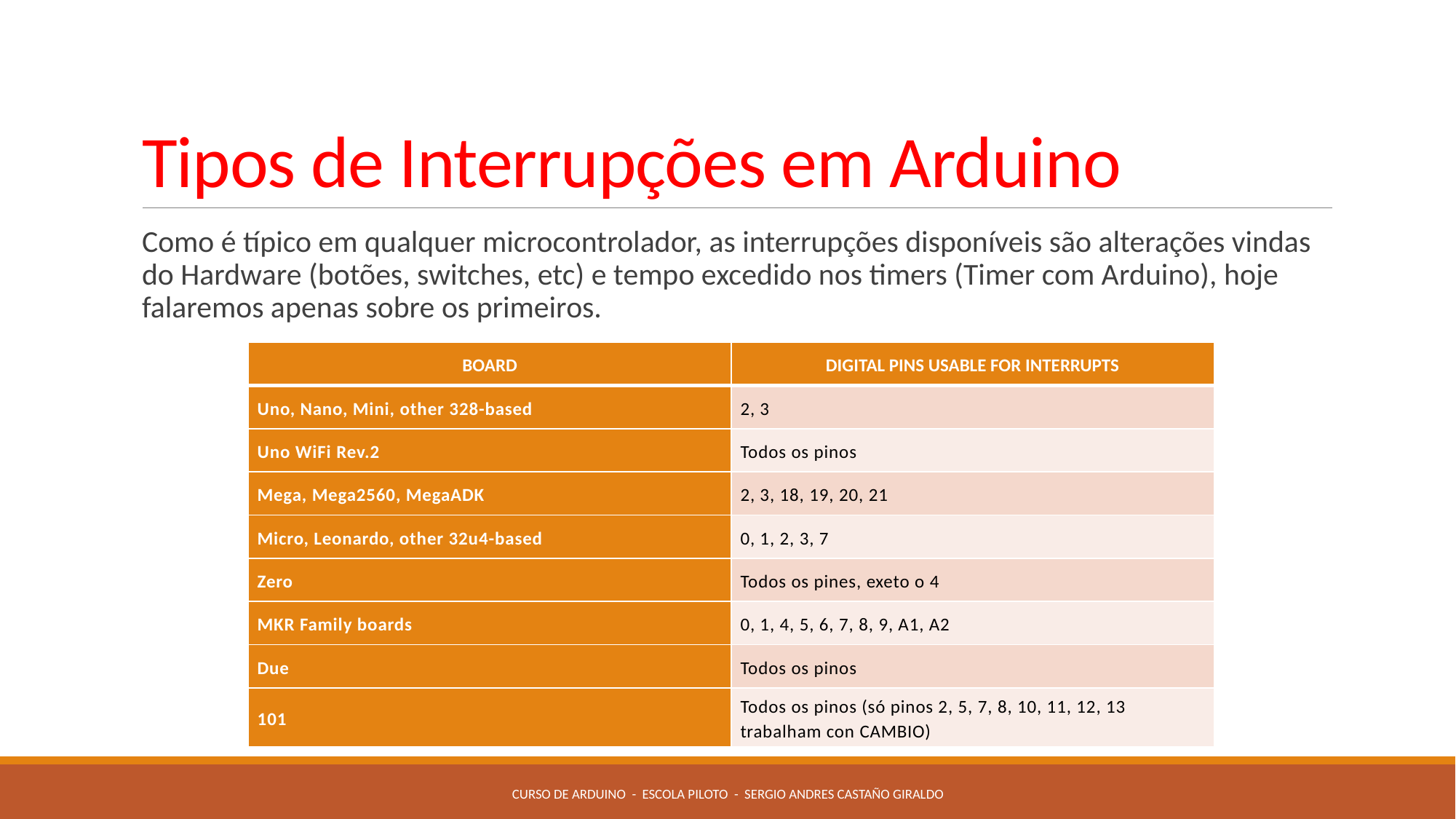

# Tipos de Interrupções em Arduino
Como é típico em qualquer microcontrolador, as interrupções disponíveis são alterações vindas do Hardware (botões, switches, etc) e tempo excedido nos timers (Timer com Arduino), hoje falaremos apenas sobre os primeiros.

| BOARD | DIGITAL PINS USABLE FOR INTERRUPTS |
| --- | --- |
| Uno, Nano, Mini, other 328-based | 2, 3 |
| Uno WiFi Rev.2 | Todos os pinos |
| Mega, Mega2560, MegaADK | 2, 3, 18, 19, 20, 21 |
| Micro, Leonardo, other 32u4-based | 0, 1, 2, 3, 7 |
| Zero | Todos os pines, exeto o 4 |
| MKR Family boards | 0, 1, 4, 5, 6, 7, 8, 9, A1, A2 |
| Due | Todos os pinos |
| 101 | Todos os pinos (só pinos 2, 5, 7, 8, 10, 11, 12, 13 trabalham con CAMBIO) |
Curso de Arduino  -  Escola Piloto  -  Sergio Andres Castaño Giraldo